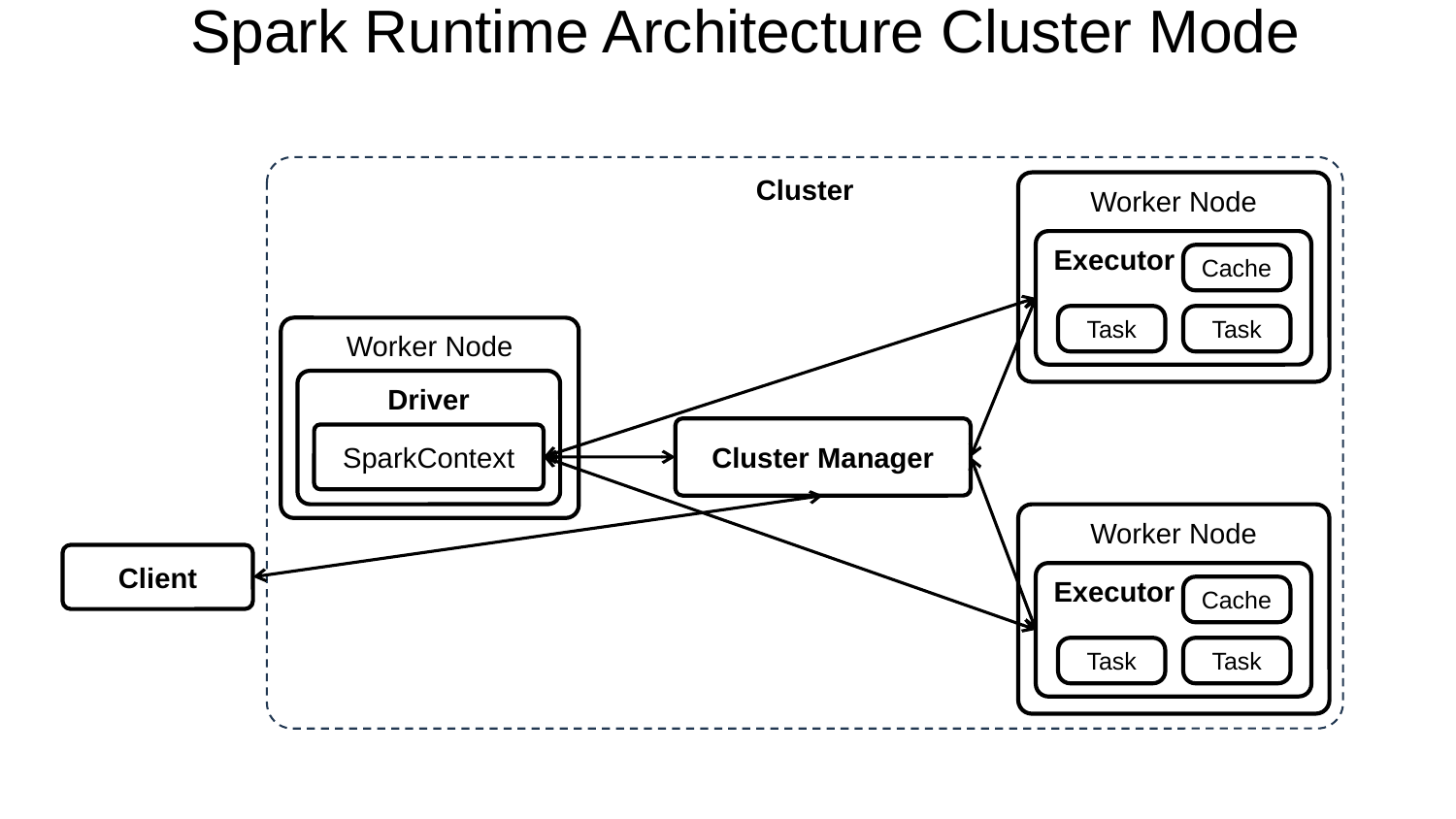

Spark Runtime Architecture Cluster Mode
Cluster
Worker Node
Executor
Cache
Task
Task
Worker Node
Driver
Cluster Manager
SparkContext
Worker Node
Client
Executor
Cache
Task
Task